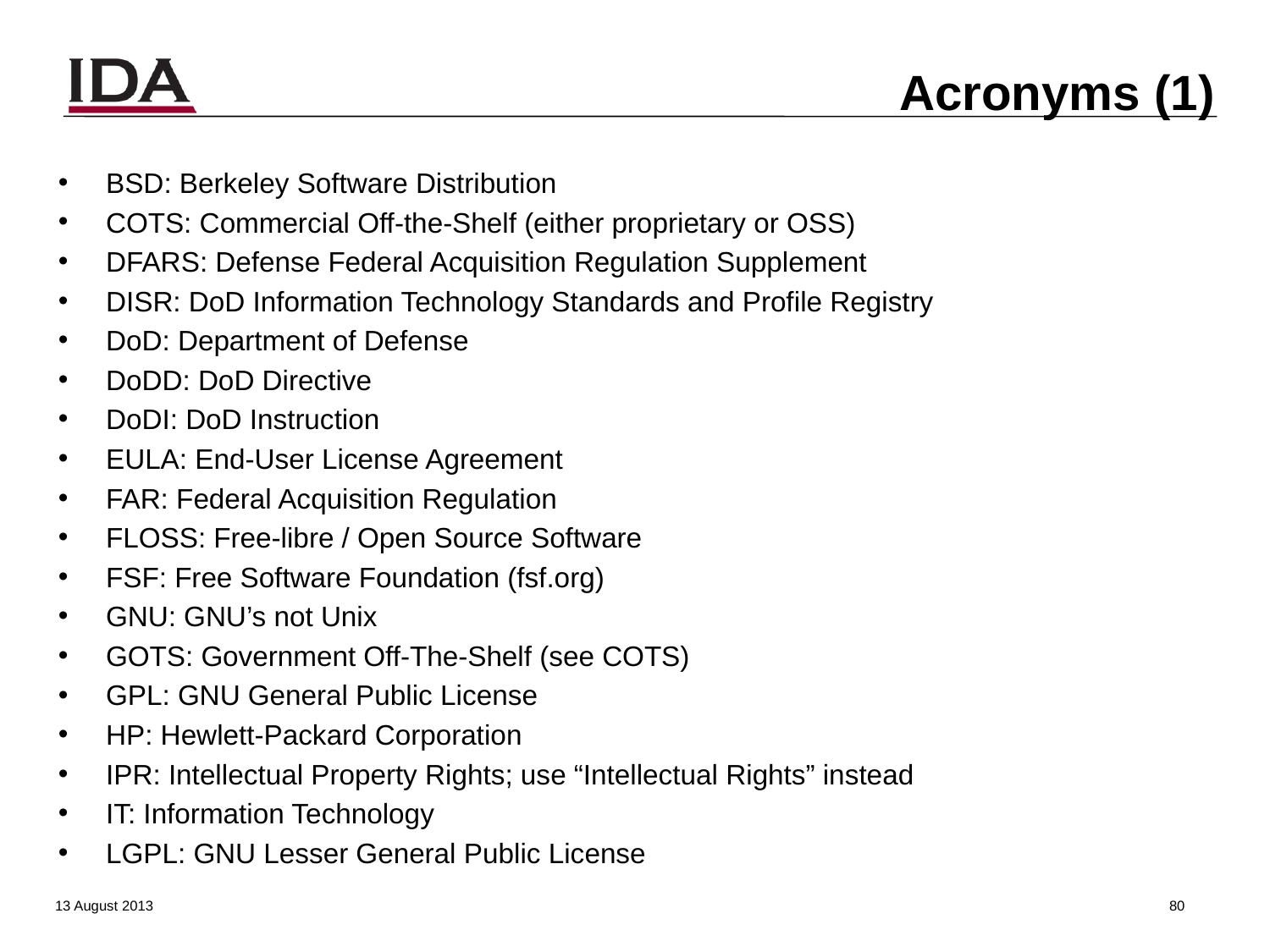

# Acronyms (1)
BSD: Berkeley Software Distribution
COTS: Commercial Off-the-Shelf (either proprietary or OSS)
DFARS: Defense Federal Acquisition Regulation Supplement
DISR: DoD Information Technology Standards and Profile Registry
DoD: Department of Defense
DoDD: DoD Directive
DoDI: DoD Instruction
EULA: End-User License Agreement
FAR: Federal Acquisition Regulation
FLOSS: Free-libre / Open Source Software
FSF: Free Software Foundation (fsf.org)
GNU: GNU’s not Unix
GOTS: Government Off-The-Shelf (see COTS)
GPL: GNU General Public License
HP: Hewlett-Packard Corporation
IPR: Intellectual Property Rights; use “Intellectual Rights” instead
IT: Information Technology
LGPL: GNU Lesser General Public License
13 August 2013
80